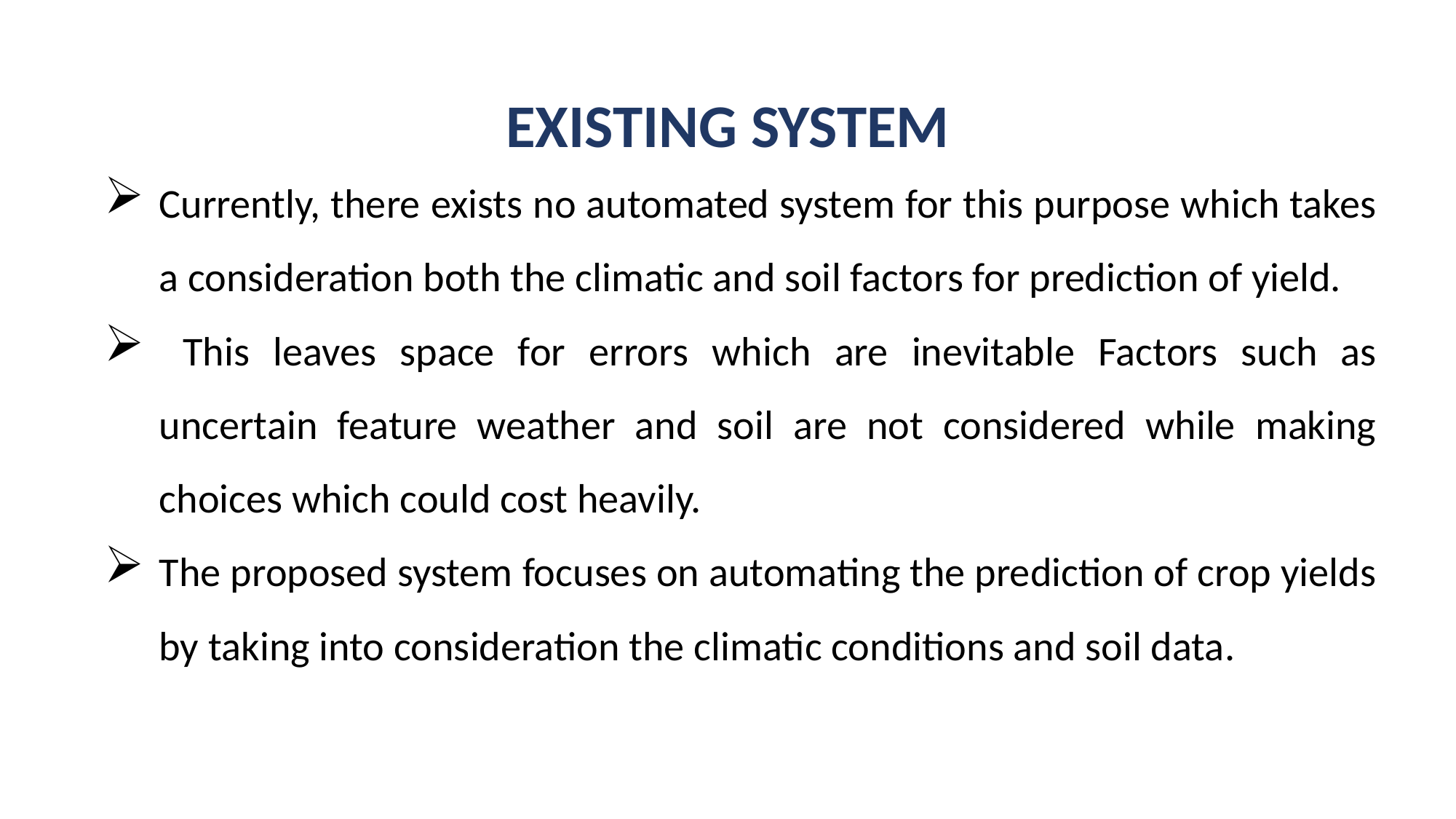

EXISTING SYSTEM

Currently, there exists no automated system for this purpose which takes a consideration both the climatic and soil factors for prediction of yield.
 This leaves space for errors which are inevitable Factors such as uncertain feature weather and soil are not considered while making choices which could cost heavily.
The proposed system focuses on automating the prediction of crop yields by taking into consideration the climatic conditions and soil data.